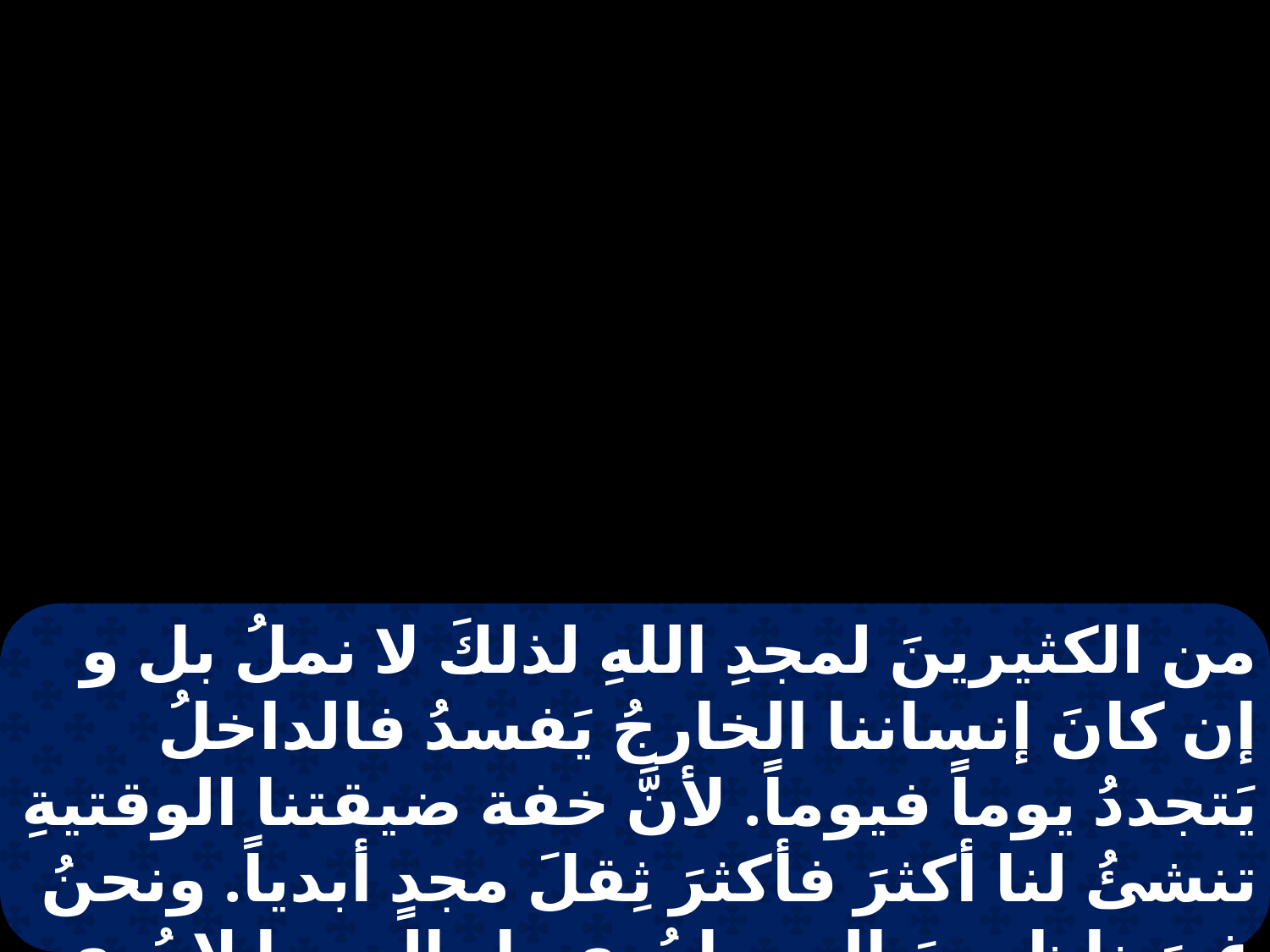

من الكثيرينَ لمجدِ اللهِ لذلكَ لا نملُ بل و إن كانَ إنساننا الخارجُ يَفسدُ فالداخلُ يَتجددُ يوماً فيوماً. لأنَّ خفة ضيقتنا الوقتيةِ تنشئُ لنا أكثرَ فأكثرَ ثِقلَ مجدٍ أبدياً. ونحنُ غيرَ ناظرينَ إلى ما يُرى بل إلى ما لا يُرى. لأنَّ الأشياءَ التي ترى هي وقتية.